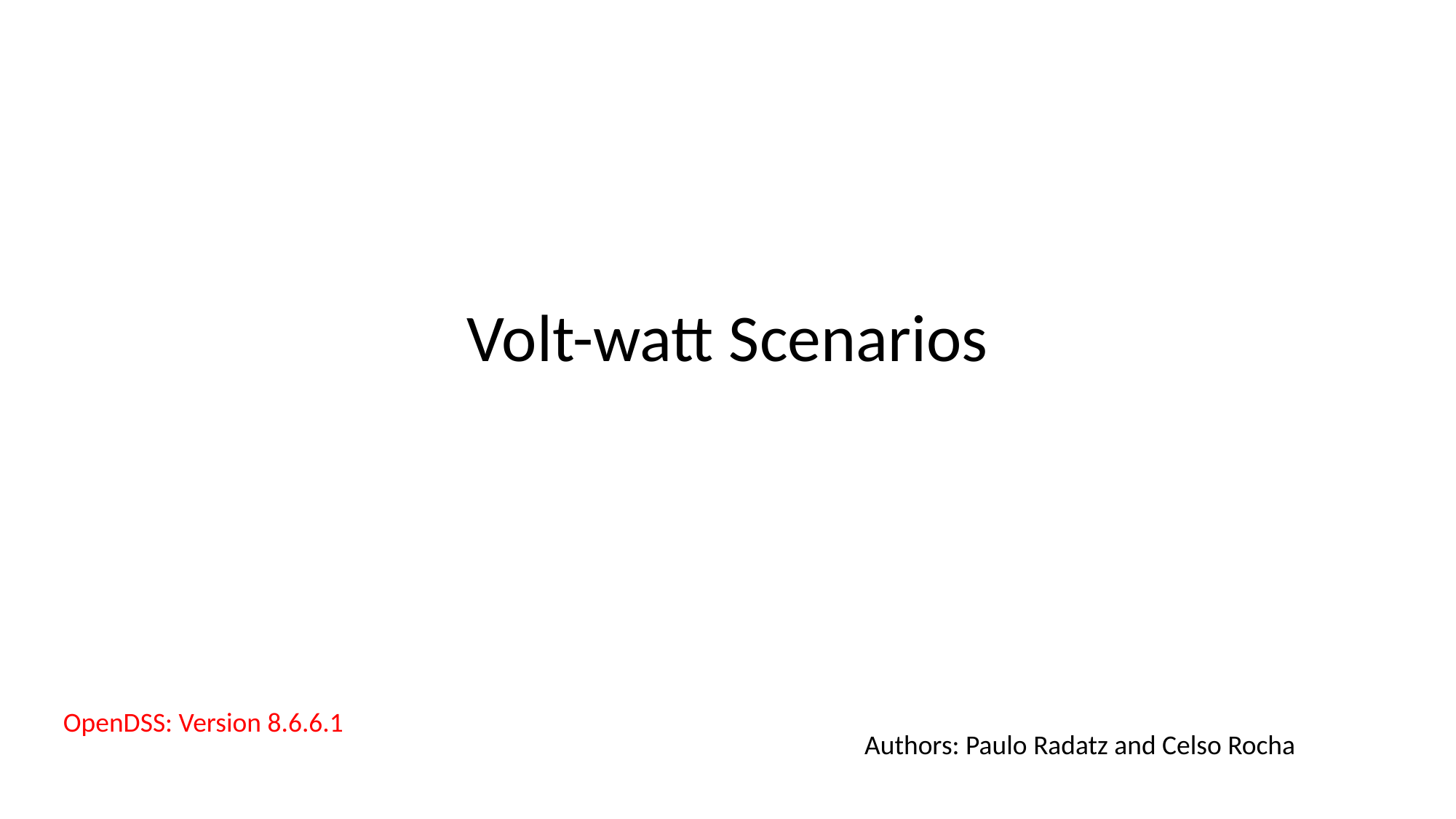

# Volt-watt Scenarios
OpenDSS: Version 8.6.6.1
Authors: Paulo Radatz and Celso Rocha